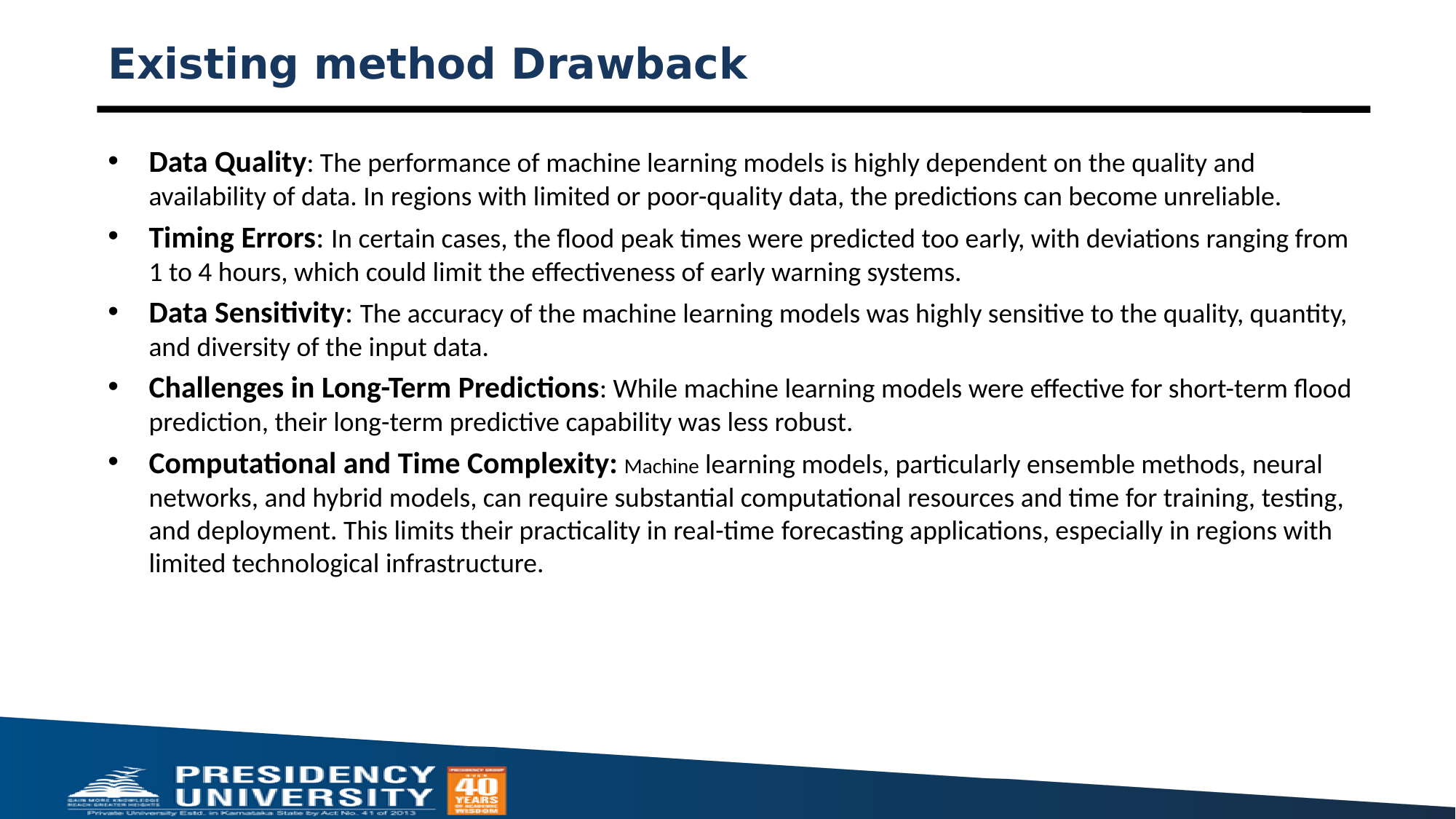

# Existing method Drawback
Data Quality: The performance of machine learning models is highly dependent on the quality and availability of data. In regions with limited or poor-quality data, the predictions can become unreliable.
Timing Errors: In certain cases, the flood peak times were predicted too early, with deviations ranging from 1 to 4 hours, which could limit the effectiveness of early warning systems.
Data Sensitivity: The accuracy of the machine learning models was highly sensitive to the quality, quantity, and diversity of the input data.
Challenges in Long-Term Predictions: While machine learning models were effective for short-term flood prediction, their long-term predictive capability was less robust.
Computational and Time Complexity: Machine learning models, particularly ensemble methods, neural networks, and hybrid models, can require substantial computational resources and time for training, testing, and deployment. This limits their practicality in real-time forecasting applications, especially in regions with limited technological infrastructure.